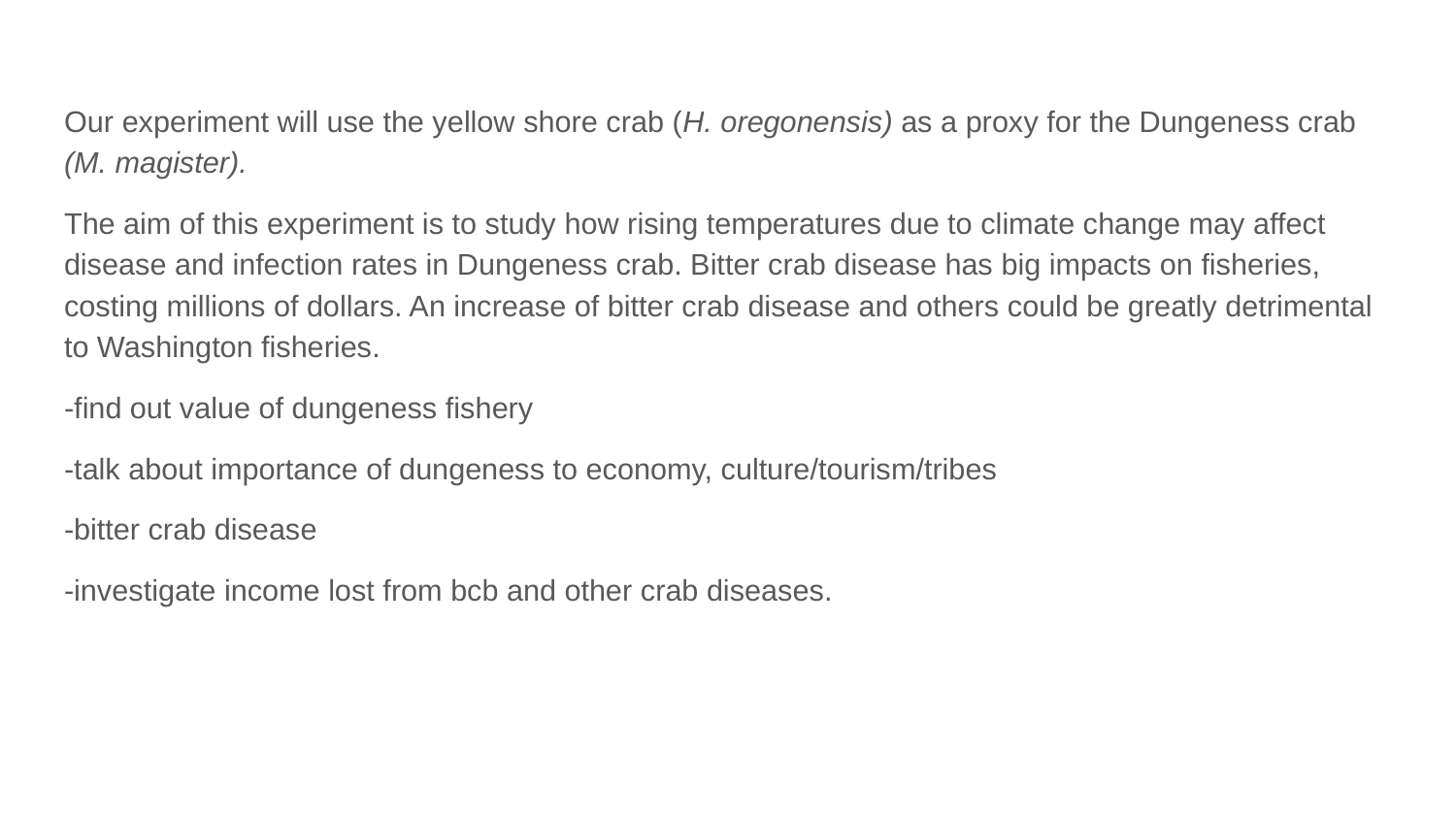

Our experiment will use the yellow shore crab (H. oregonensis) as a proxy for the Dungeness crab (M. magister).
The aim of this experiment is to study how rising temperatures due to climate change may affect disease and infection rates in Dungeness crab. Bitter crab disease has big impacts on fisheries, costing millions of dollars. An increase of bitter crab disease and others could be greatly detrimental to Washington fisheries.
-find out value of dungeness fishery
-talk about importance of dungeness to economy, culture/tourism/tribes
-bitter crab disease
-investigate income lost from bcb and other crab diseases.